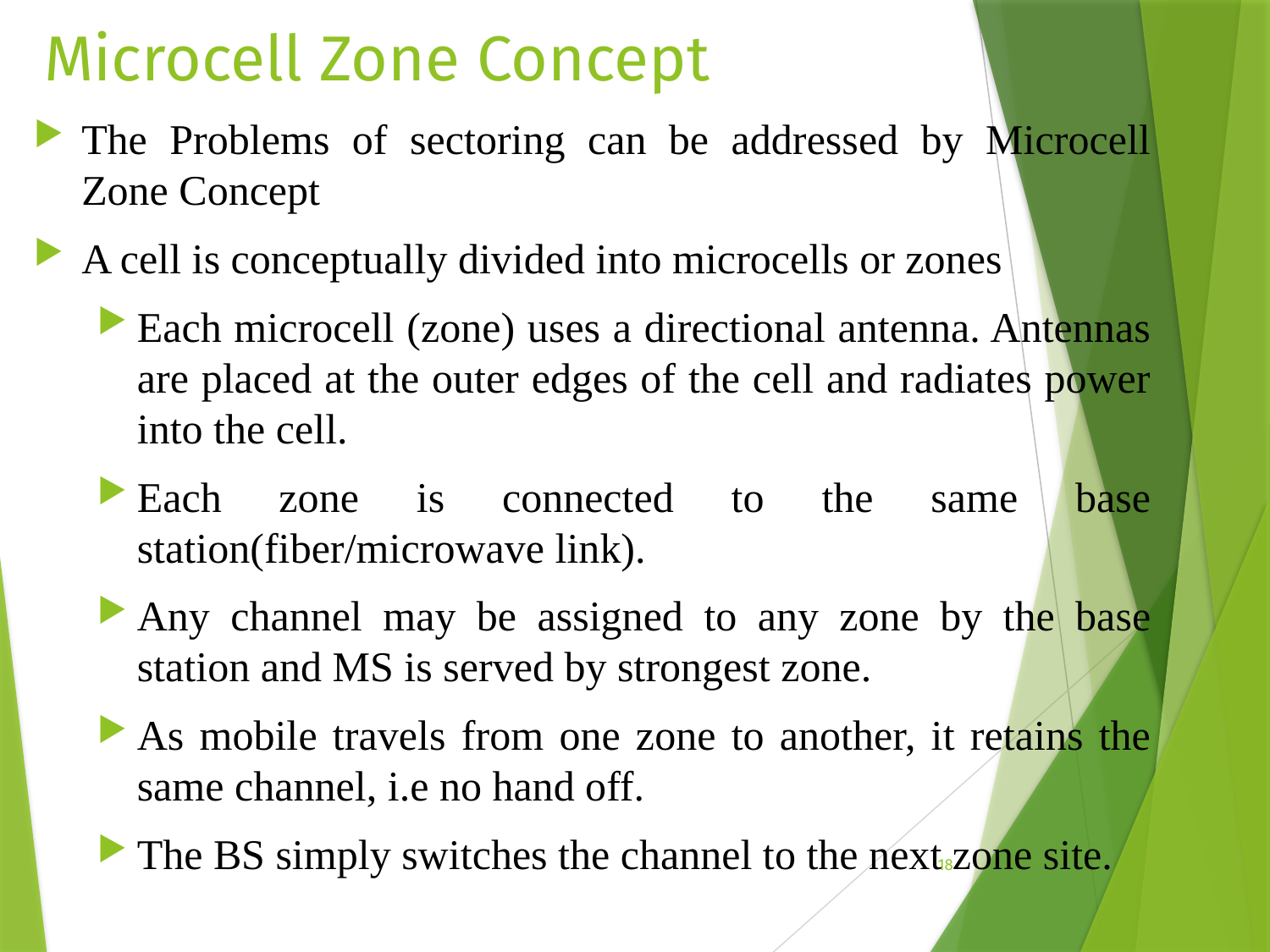

# Microcell Zone Concept
The Problems of sectoring can be addressed by Microcell Zone Concept
A cell is conceptually divided into microcells or zones
Each microcell (zone) uses a directional antenna. Antennas are placed at the outer edges of the cell and radiates power into the cell.
Each zone is connected to the same base station(fiber/microwave link).
Any channel may be assigned to any zone by the base station and MS is served by strongest zone.
As mobile travels from one zone to another, it retains the same channel, i.e no hand off.
The BS simply switches the channel to the next zone site.
18